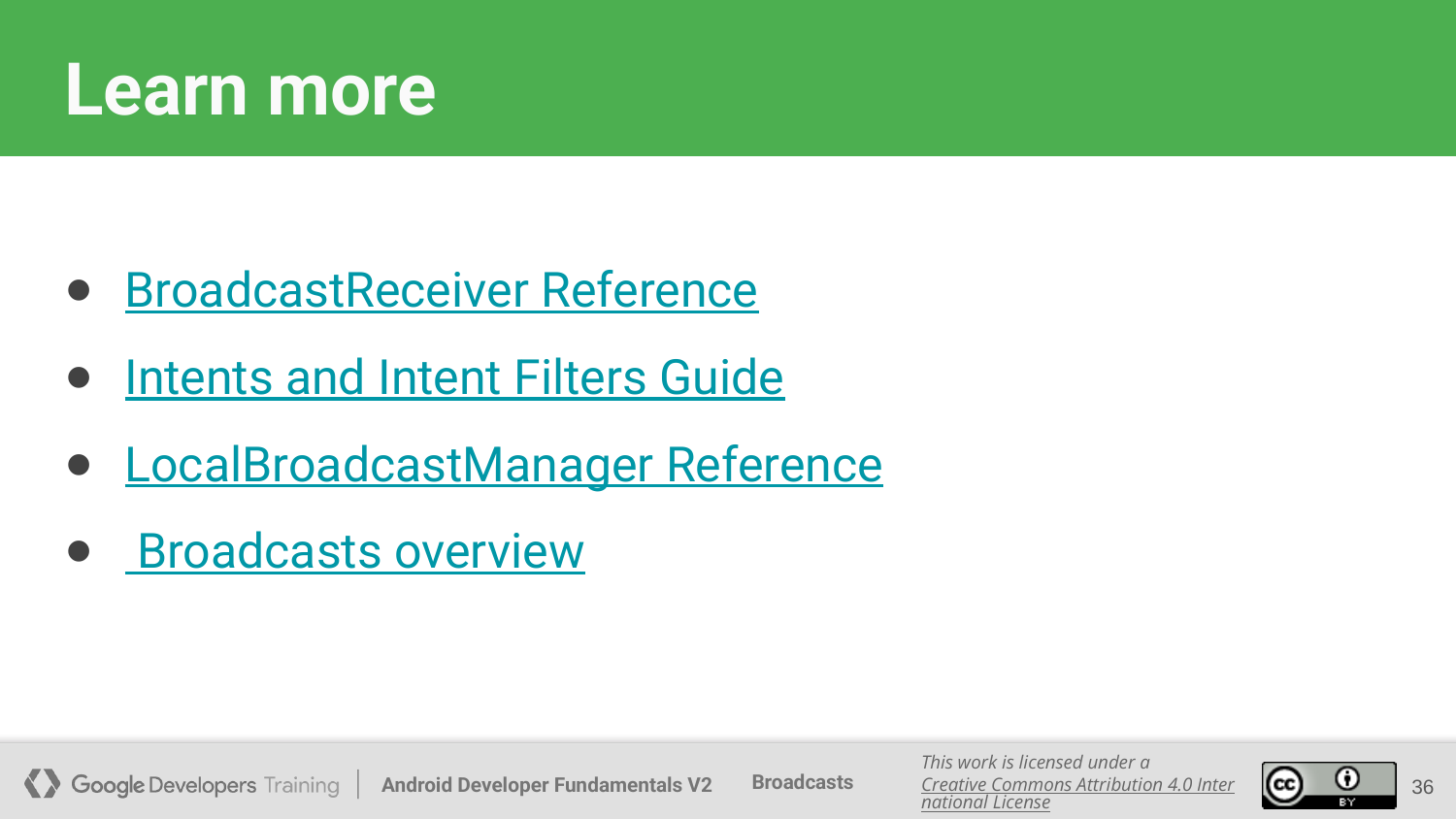

# Learn more
BroadcastReceiver Reference
Intents and Intent Filters Guide
LocalBroadcastManager Reference
 Broadcasts overview
36